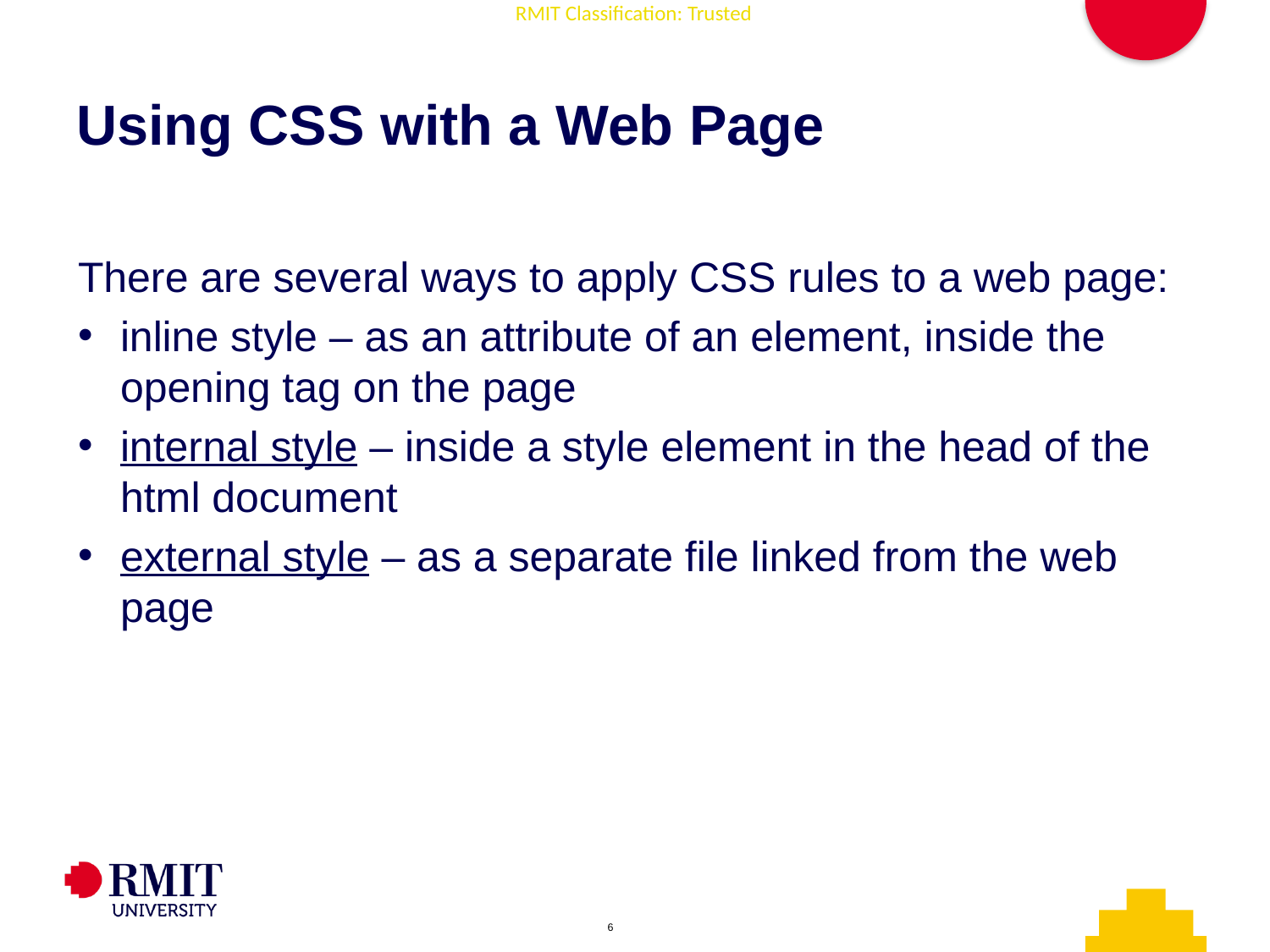

# Using CSS with a Web Page
There are several ways to apply CSS rules to a web page:
inline style – as an attribute of an element, inside the opening tag on the page
internal style – inside a style element in the head of the html document
external style – as a separate file linked from the web page
AD006 Associate Degree in IT